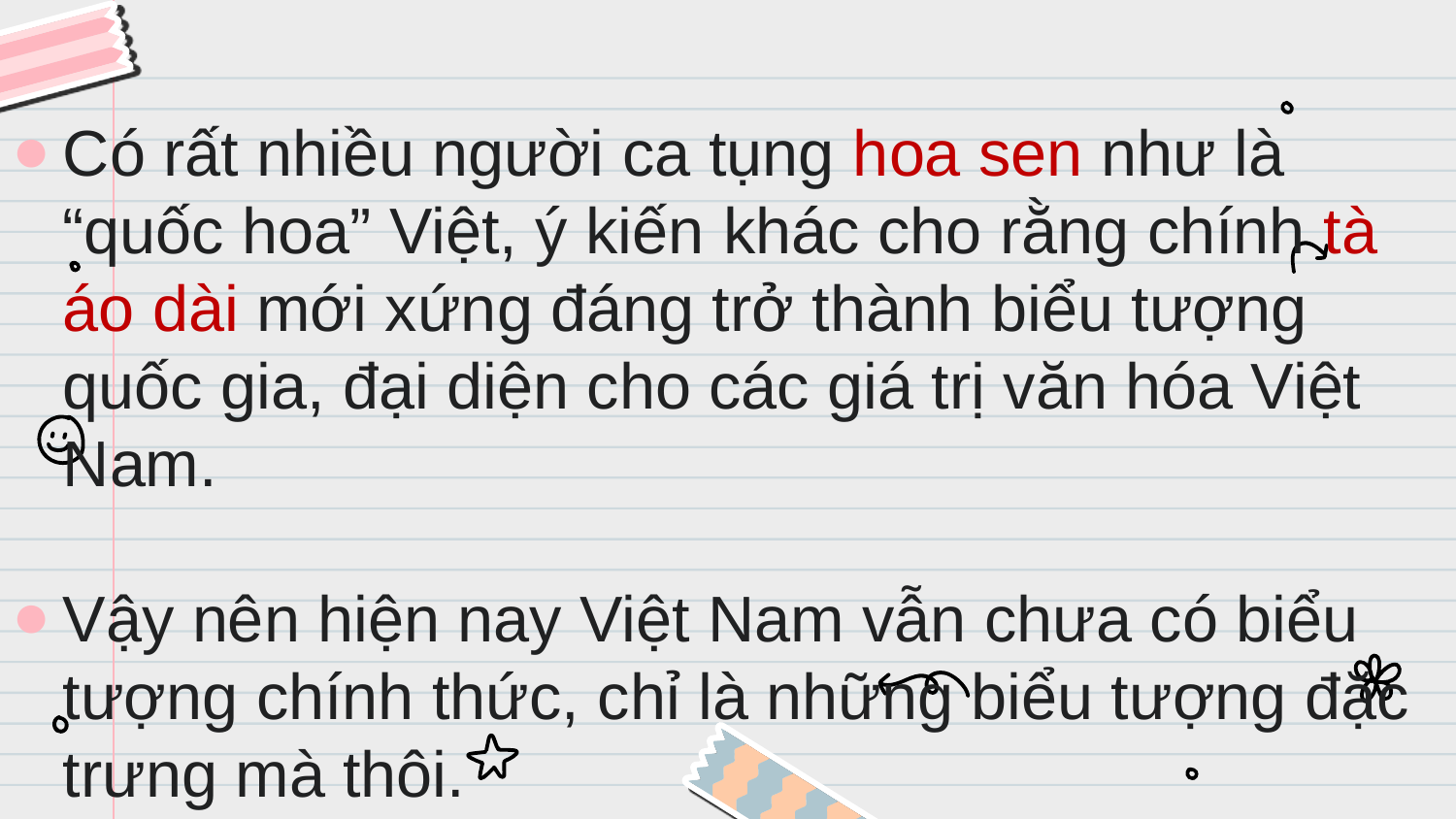

Có rất nhiều người ca tụng hoa sen như là “quốc hoa” Việt, ý kiến khác cho rằng chính tà áo dài mới xứng đáng trở thành biểu tượng quốc gia, đại diện cho các giá trị văn hóa Việt Nam.

Vậy nên hiện nay Việt Nam vẫn chưa có biểu tượng chính thức, chỉ là những biểu tượng đặc trưng mà thôi.